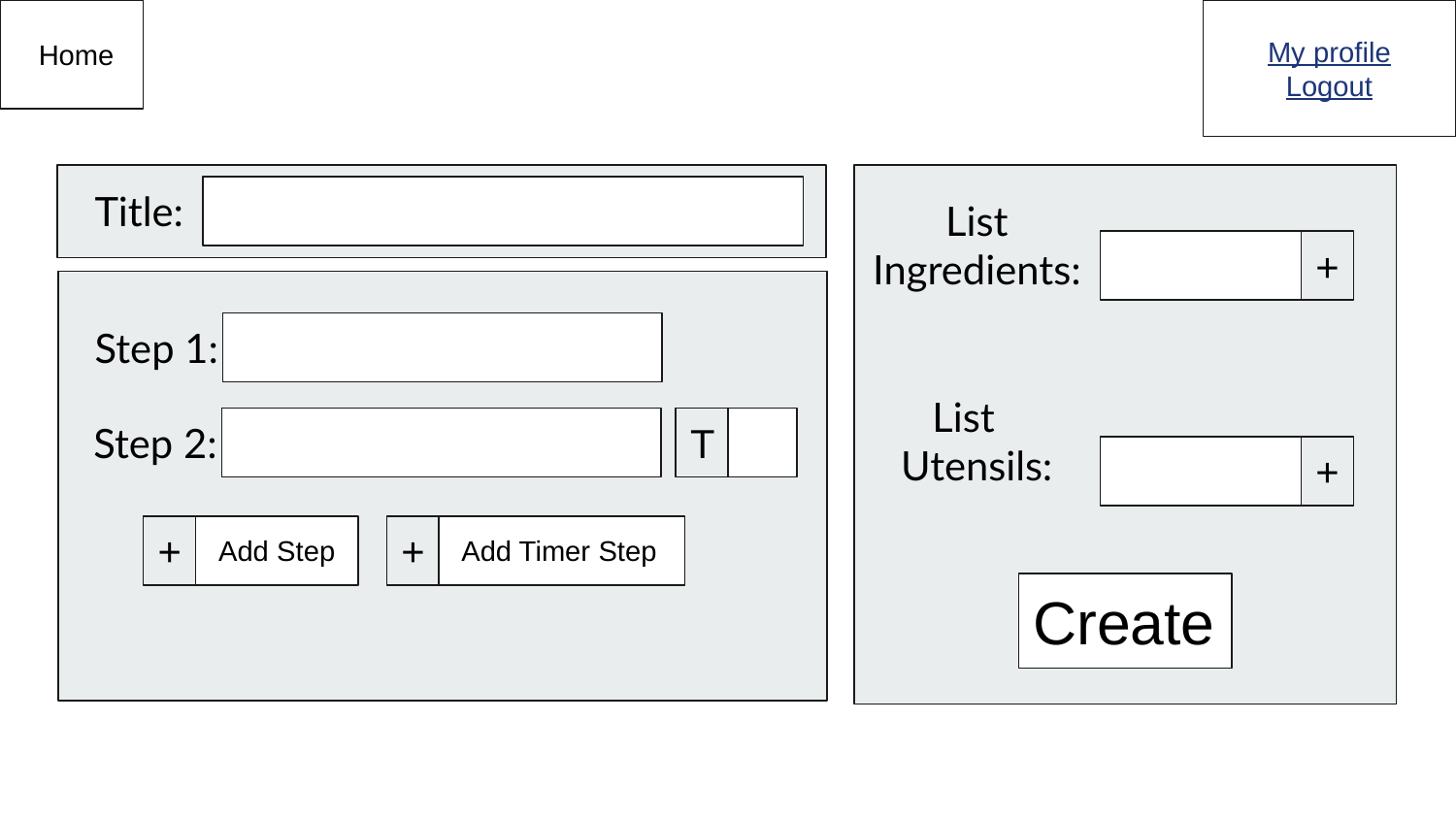

Home
My profile
Logout

Title:

List Ingredients:

+

Step 1:

   List	Utensils:
Step 2:

T

+
+
 Add Step
+
 Add Timer Step
Create